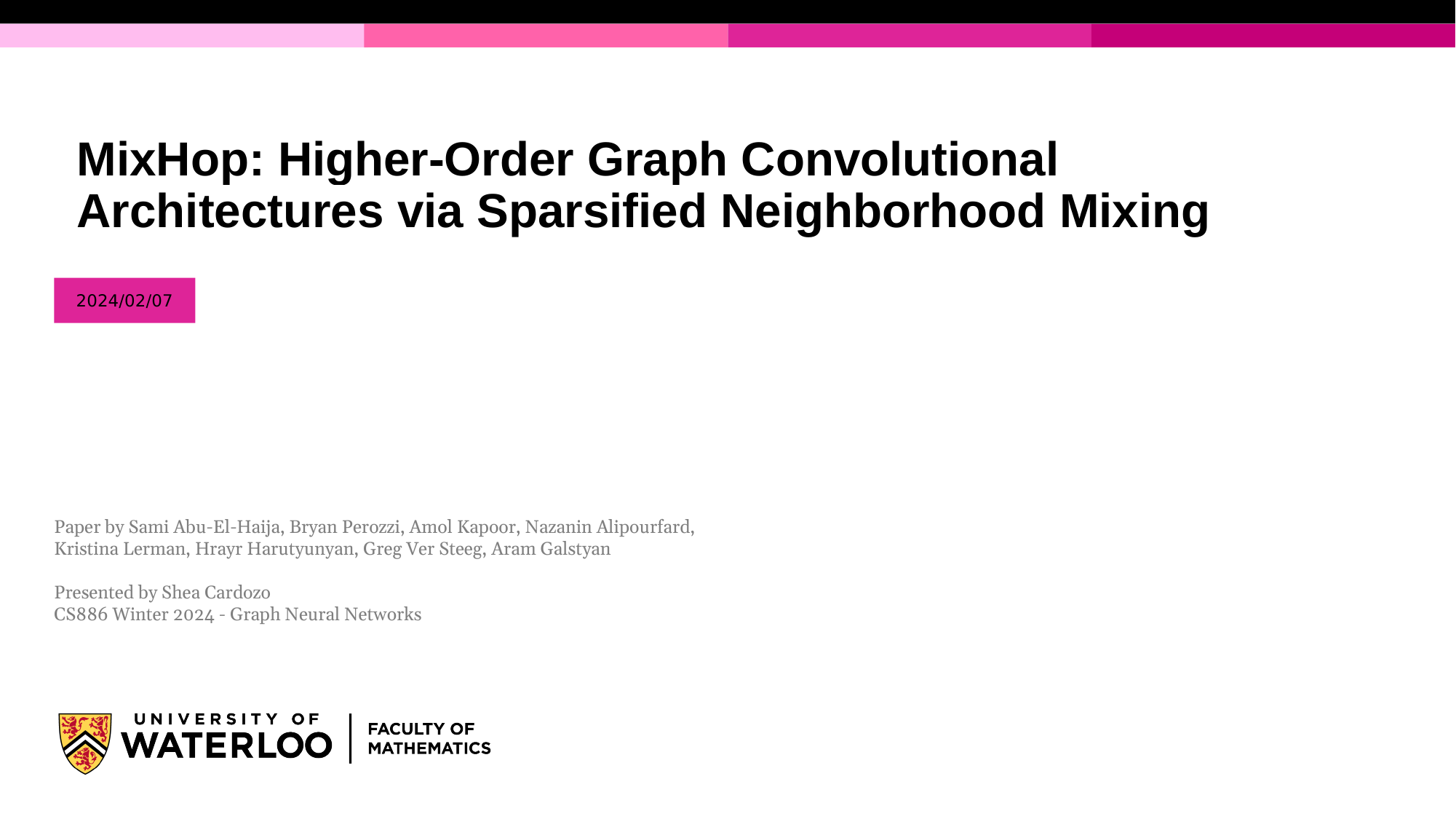

# MixHop: Higher-Order Graph Convolutional Architectures via Sparsified Neighborhood Mixing

2024/02/07
Paper by Sami Abu-El-Haija, Bryan Perozzi, Amol Kapoor, Nazanin Alipourfard, Kristina Lerman, Hrayr Harutyunyan, Greg Ver Steeg, Aram Galstyan

Presented by Shea Cardozo
CS886 Winter 2024 - Graph Neural Networks